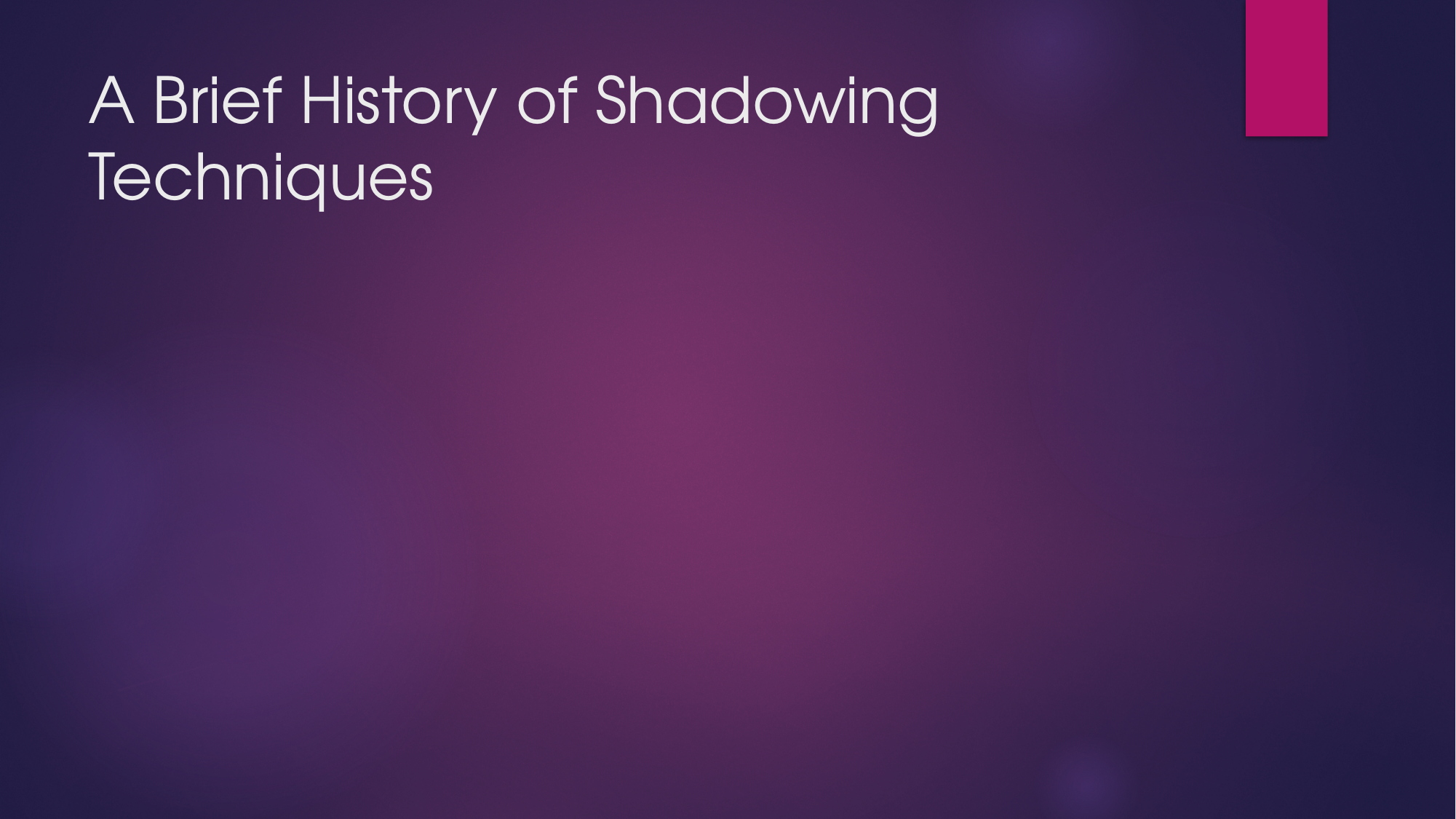

# A Brief History of Shadowing Techniques